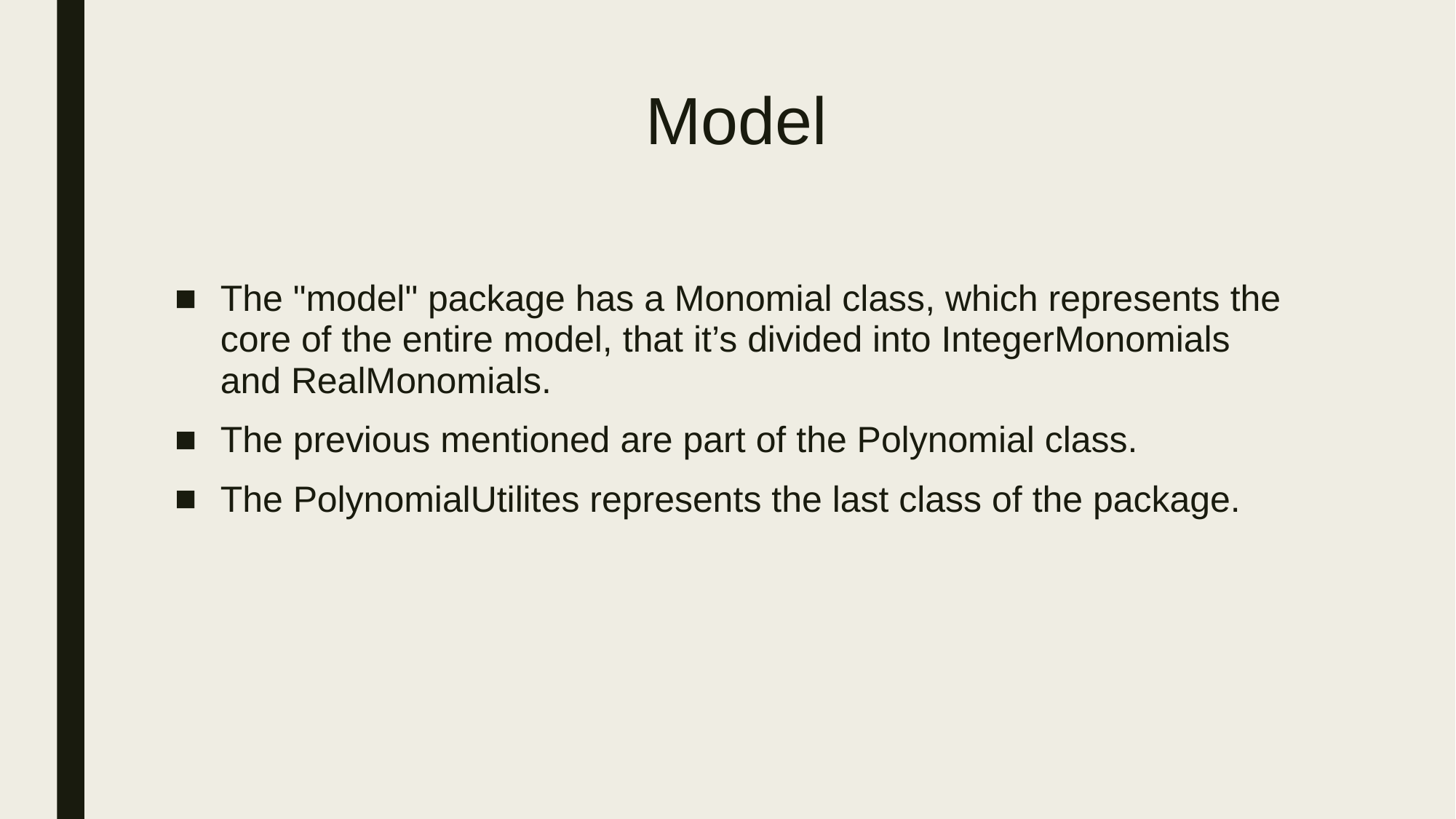

# Model
The "model" package has a Monomial class, which represents the core of the entire model, that it’s divided into IntegerMonomials and RealMonomials.
The previous mentioned are part of the Polynomial class.
The PolynomialUtilites represents the last class of the package.